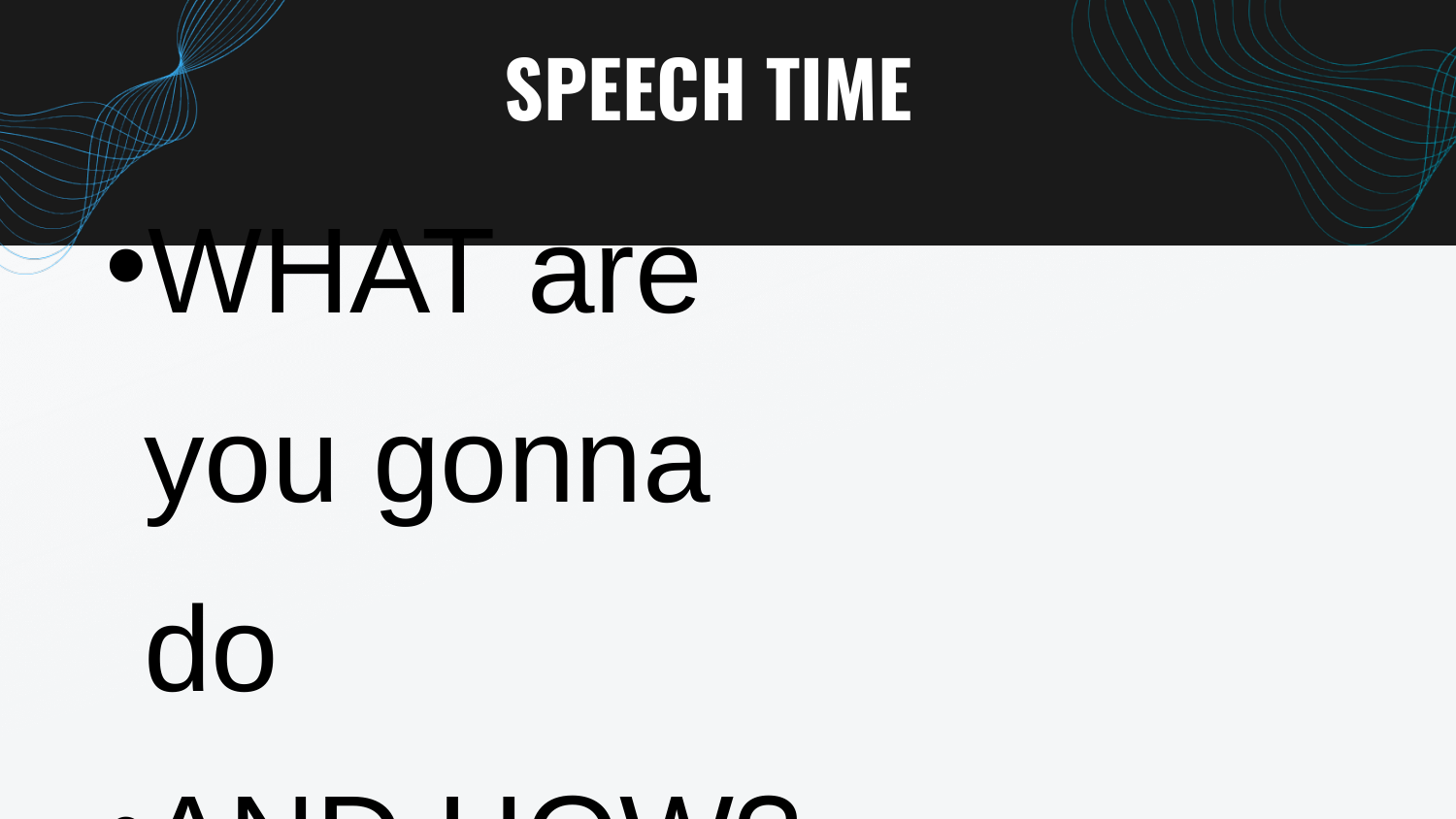

SPEECH TIME
WHAT are you gonna do
AND HOW?